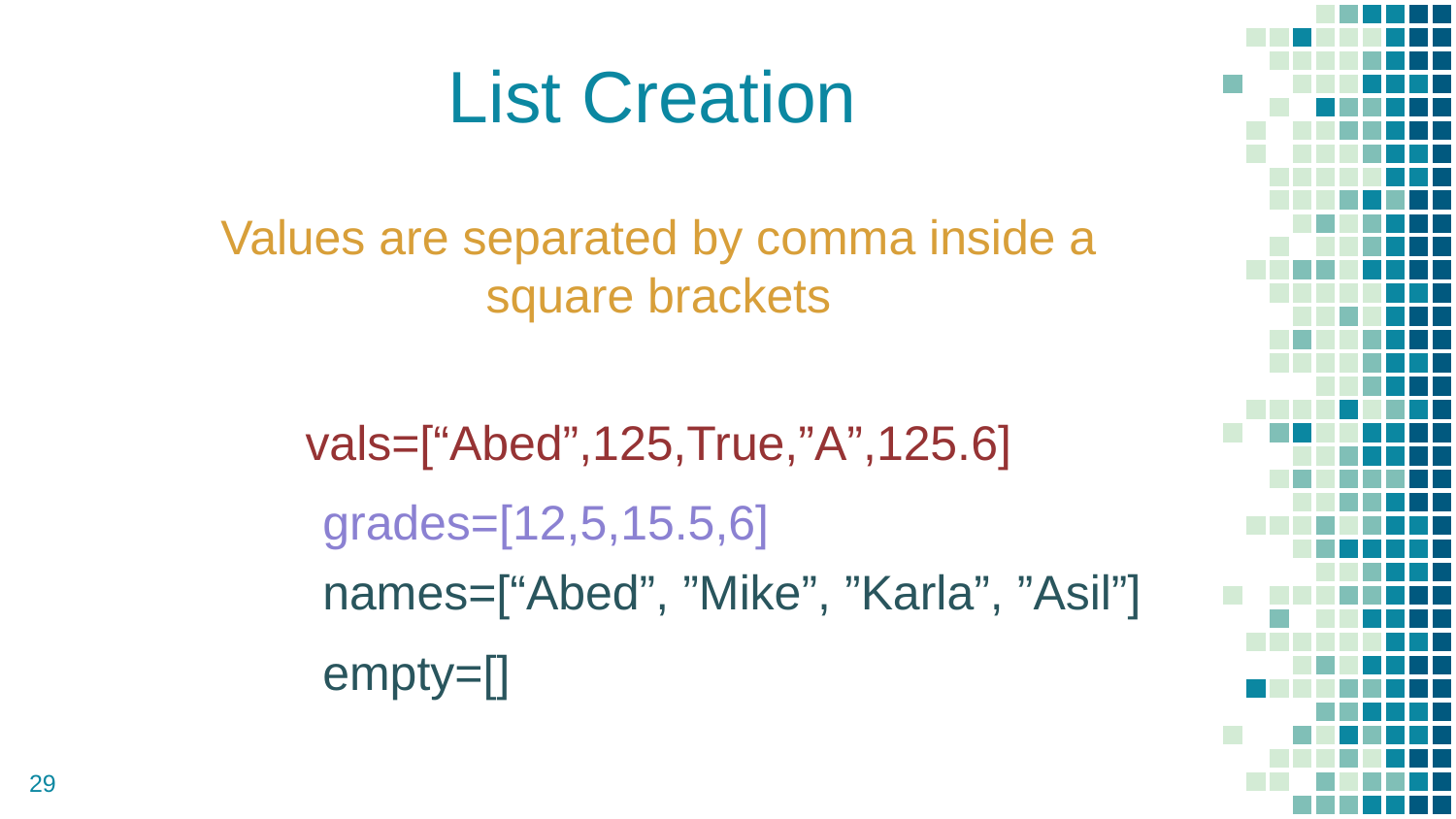

# List Creation
Values are separated by comma inside a square brackets
vals=[“Abed”,125,True,”A”,125.6]
grades=[12,5,15.5,6]
names=[“Abed”, ”Mike”, ”Karla”, ”Asil”]
empty=[]
29